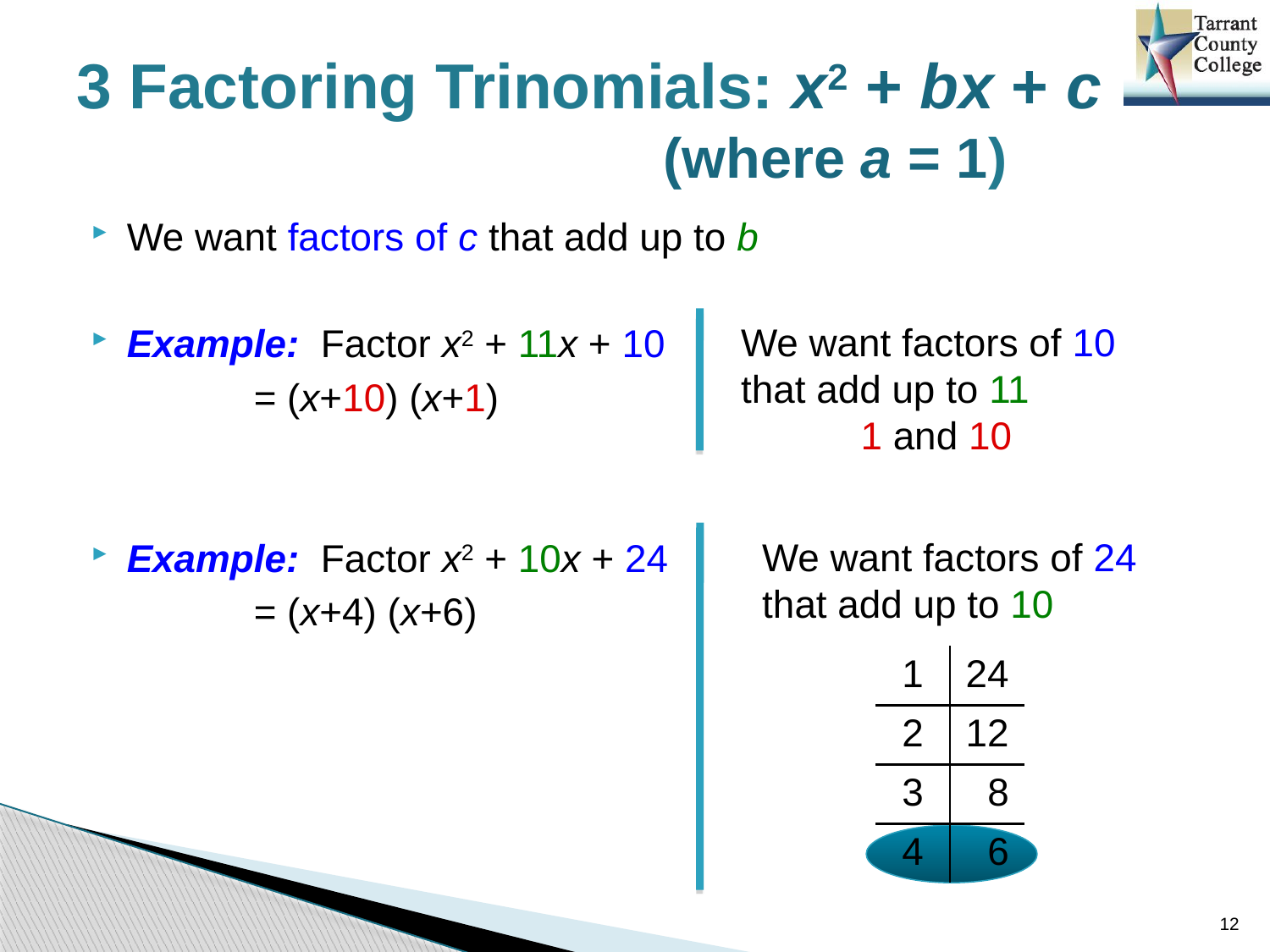

# 3 Factoring Trinomials: x2 + bx + c (where a = 1)
We want factors of c that add up to b

Example:  Factor x2 + 11x + 10
		= (x+10) (x+1)

Example:  Factor x2 + 10x + 24
		= (x+4) (x+6)

We want factors of 10 that add up to 11
1 and 10
We want factors of 24 that add up to 10
| 1 | 24 |
| --- | --- |
| 2 | 12 |
| 3 | 8 |
| 4 | 6 |

12